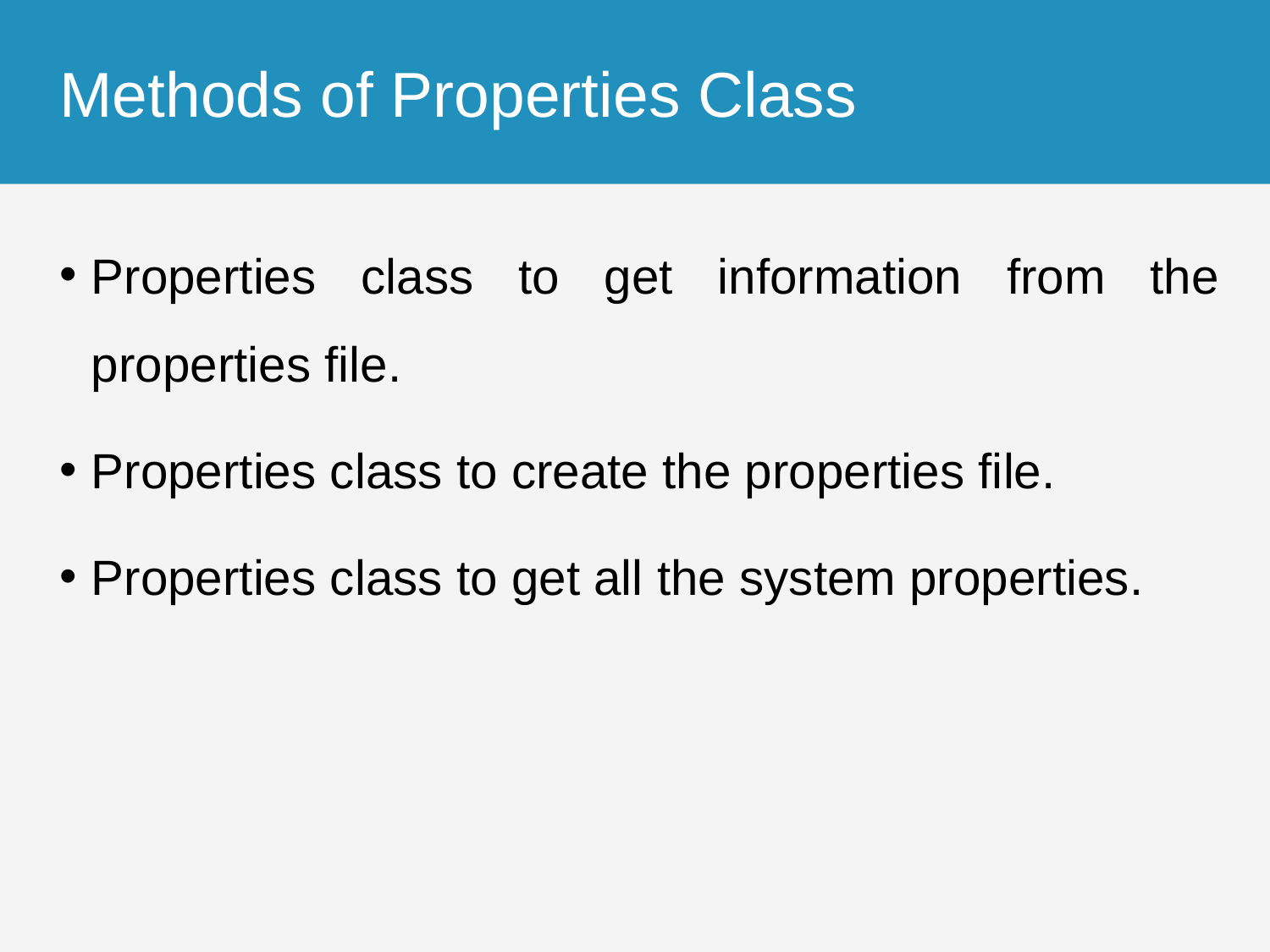

# Methods of Properties Class
Properties class to get information from the properties file.
Properties class to create the properties file.
Properties class to get all the system properties.